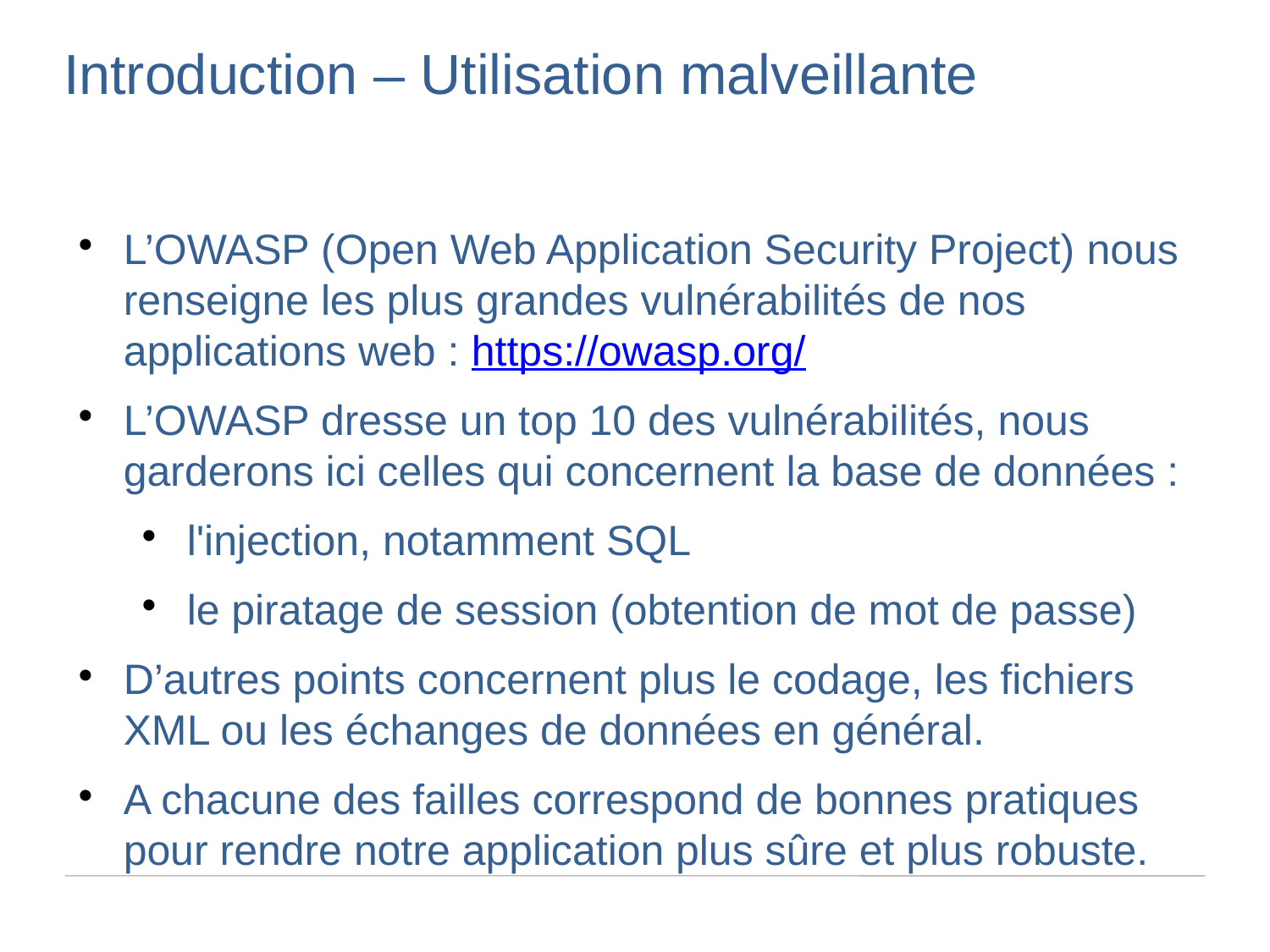

Introduction – Utilisation malveillante
L’OWASP (Open Web Application Security Project) nous renseigne les plus grandes vulnérabilités de nos applications web : https://owasp.org/
L’OWASP dresse un top 10 des vulnérabilités, nous garderons ici celles qui concernent la base de données :
l'injection, notamment SQL
le piratage de session (obtention de mot de passe)
D’autres points concernent plus le codage, les fichiers XML ou les échanges de données en général.
A chacune des failles correspond de bonnes pratiques pour rendre notre application plus sûre et plus robuste.